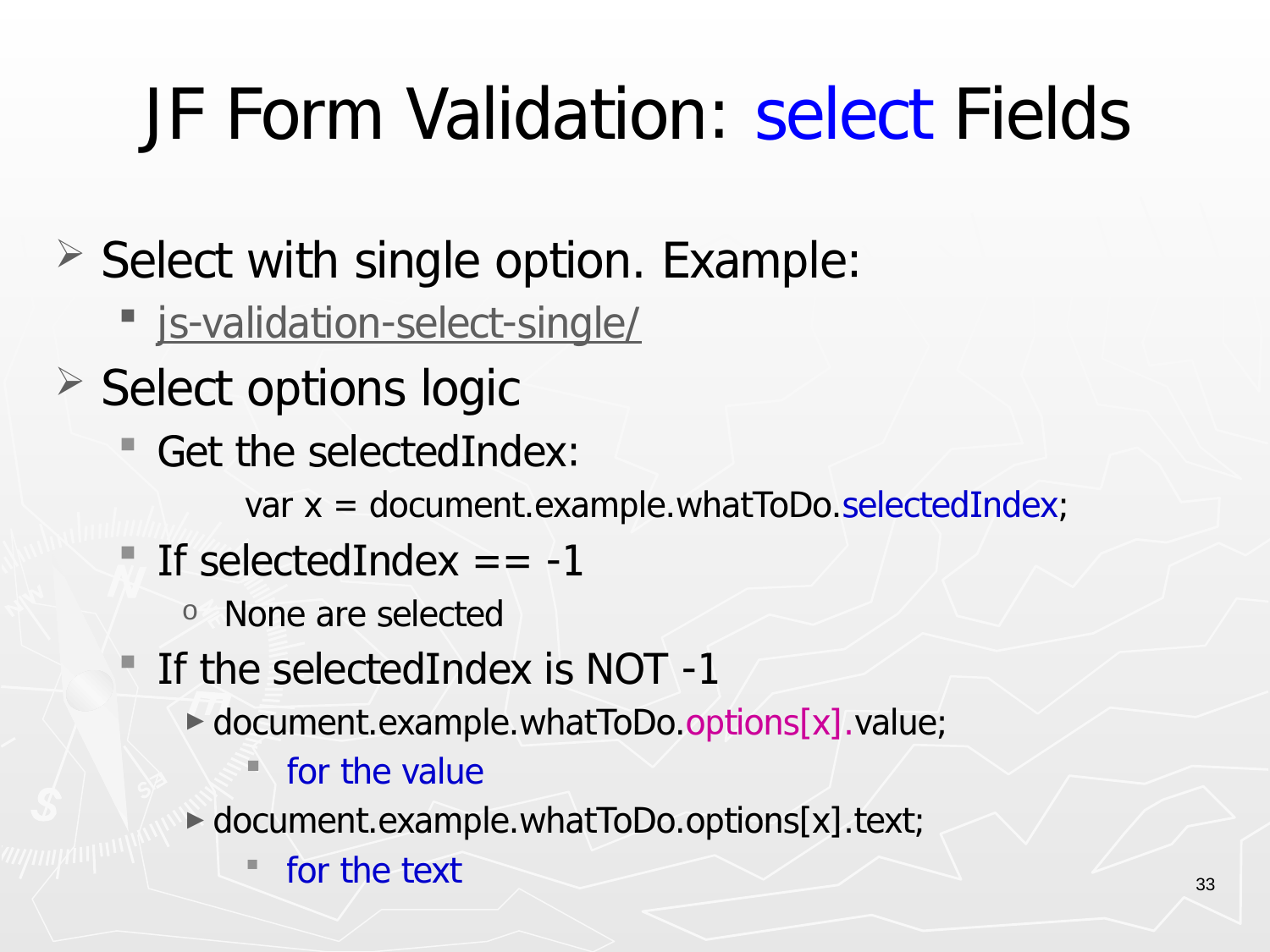

# JF Form Validation: select Fields
Select with single option. Example:
js-validation-select-single/
Select options logic
Get the selectedIndex:
	var x = document.example.whatToDo.selectedIndex;
If selectedIndex == -1
 None are selected
If the selectedIndex is NOT -1
document.example.whatToDo.options[x].value;
 for the value
document.example.whatToDo.options[x].text;
 for the text
33